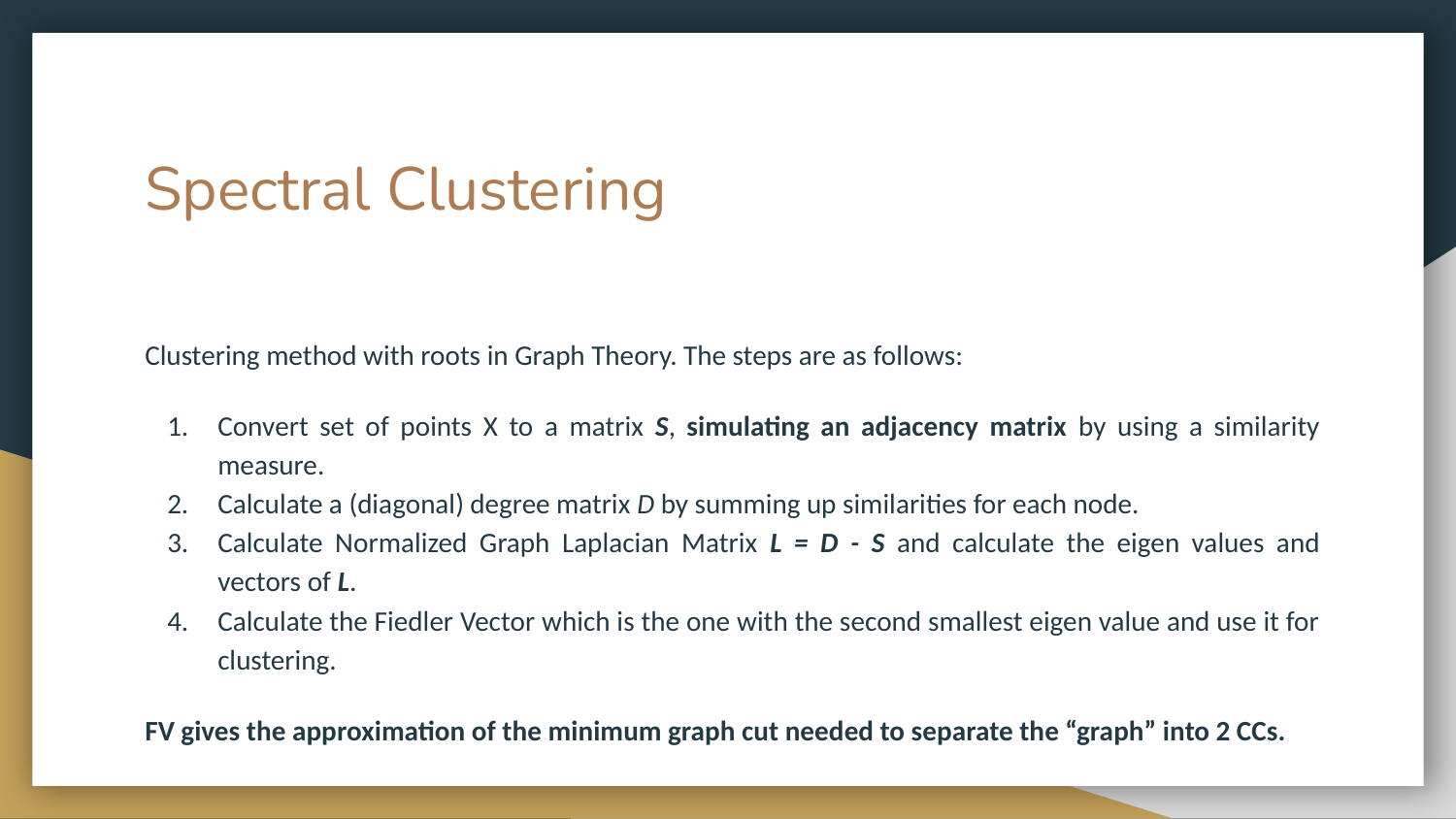

# Spectral Clustering
Clustering method with roots in Graph Theory. The steps are as follows:
Convert set of points X to a matrix S, simulating an adjacency matrix by using a similarity measure.
Calculate a (diagonal) degree matrix D by summing up similarities for each node.
Calculate Normalized Graph Laplacian Matrix L = D - S and calculate the eigen values and vectors of L.
Calculate the Fiedler Vector which is the one with the second smallest eigen value and use it for clustering.
FV gives the approximation of the minimum graph cut needed to separate the “graph” into 2 CCs.